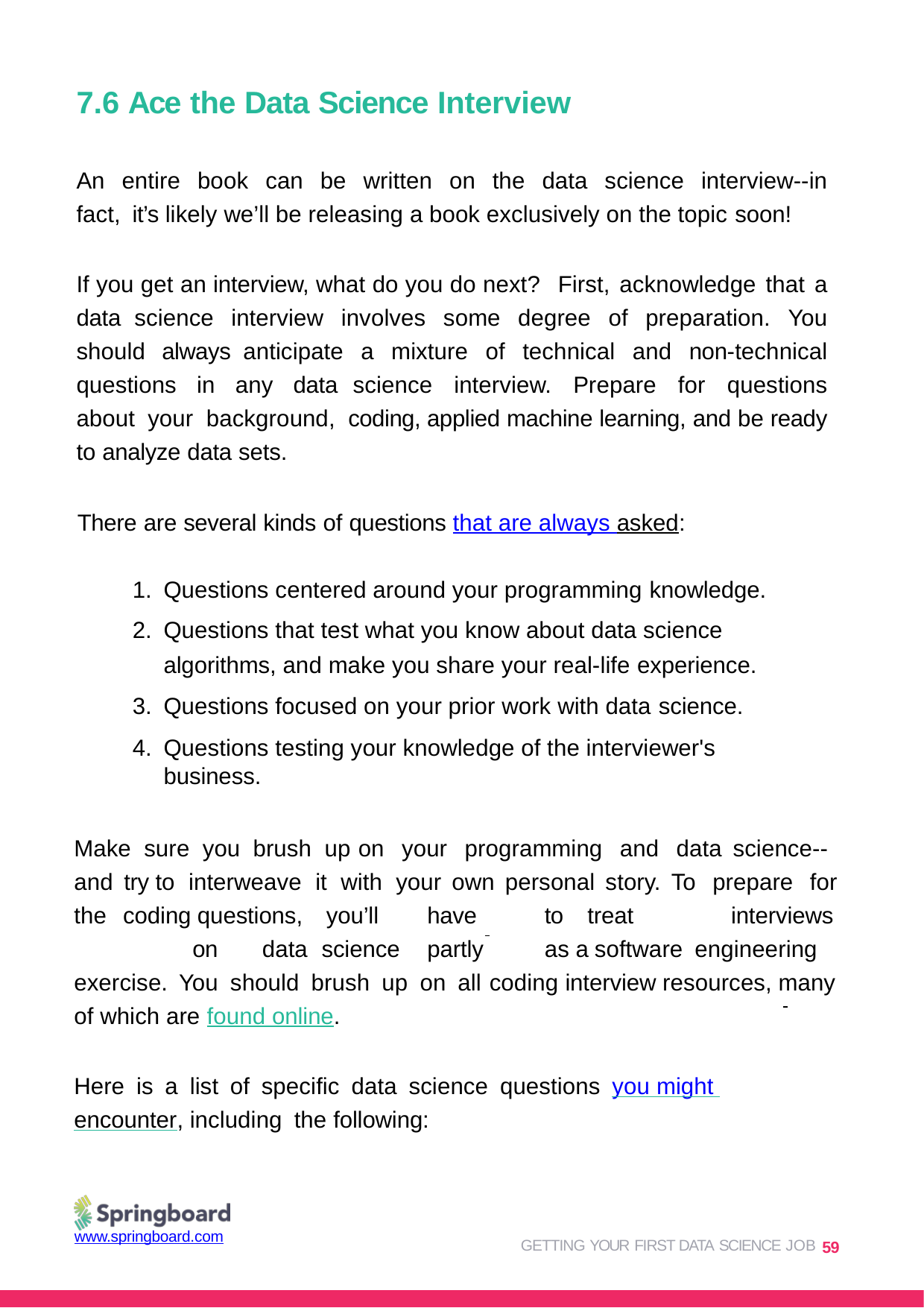

7.6 Ace the Data Science Interview

An entire book can be written on the data science interview--in fact, it’s likely we’ll be releasing a book exclusively on the topic soon!

If you get an interview, what do you do next?  First, acknowledge that a data science interview involves some degree of preparation. You should always anticipate a mixture of technical and non-technical questions in any data science interview. Prepare for questions about your background, coding, applied machine learning, and be ready to analyze data sets.

There are several kinds of questions that are always asked:

Questions centered around your programming knowledge.
Questions that test what you know about data science algorithms, and make you share your real-life experience.
Questions focused on your prior work with data science.
Questions testing your knowledge of the interviewer's business.

Make sure you brush up on  your  programming  and  data science--and try to interweave it with your own personal story. To  prepare  for  the  coding questions,	you’ll	have	to	treat	interviews	on	data science	partly	as a software engineering exercise. You should brush up on all coding interview resources, many of which are found online.

Here is a list of specific data science questions you might encounter, including the following:

GETTING YOUR FIRST DATA SCIENCE JOB 59
www.springboard.com